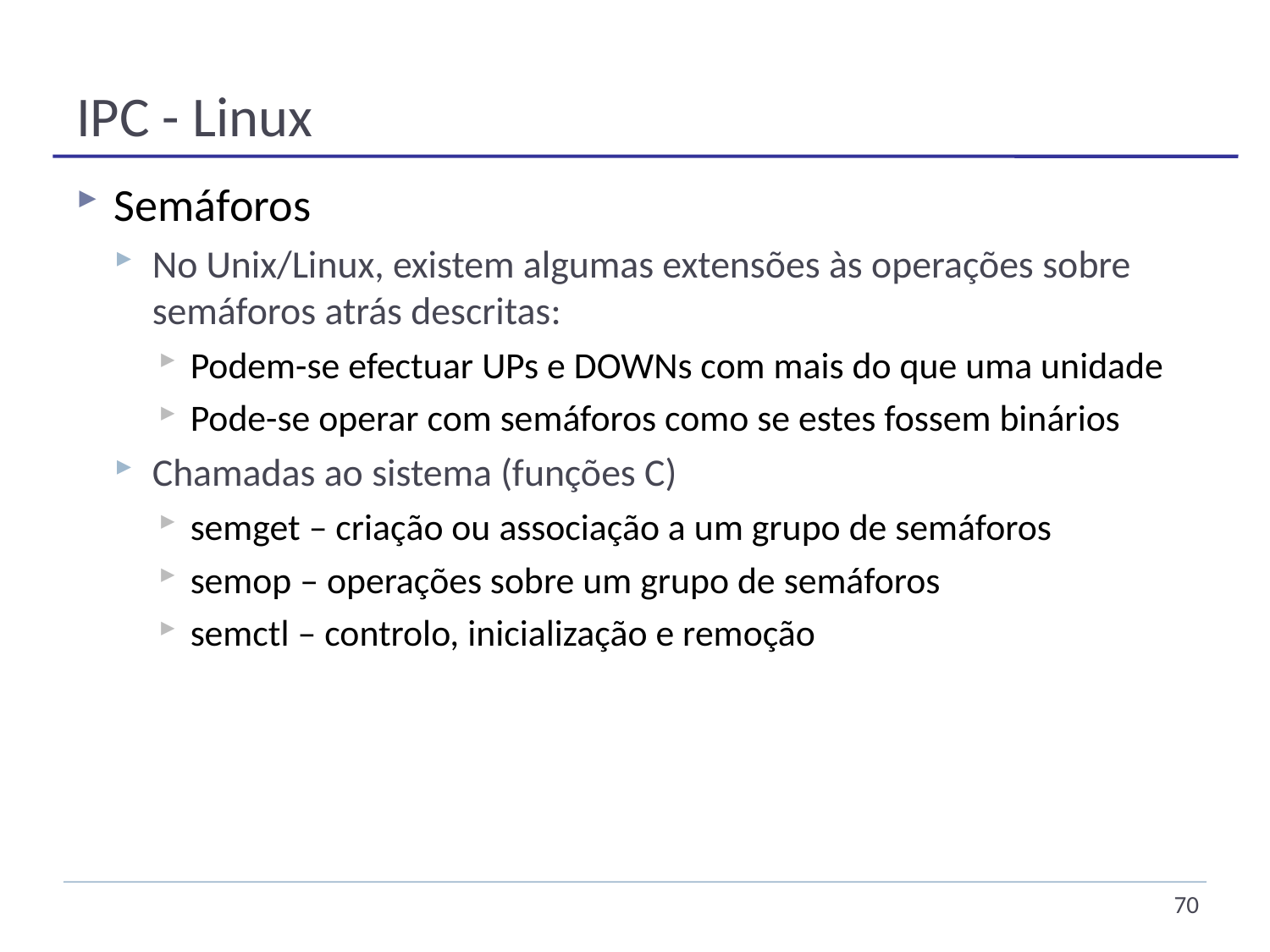

# IPC - Linux
Semáforos
No Unix/Linux, existem algumas extensões às operações sobre semáforos atrás descritas:
Podem-se efectuar UPs e DOWNs com mais do que uma unidade
Pode-se operar com semáforos como se estes fossem binários
Chamadas ao sistema (funções C)
semget – criação ou associação a um grupo de semáforos
semop – operações sobre um grupo de semáforos
semctl – controlo, inicialização e remoção
70